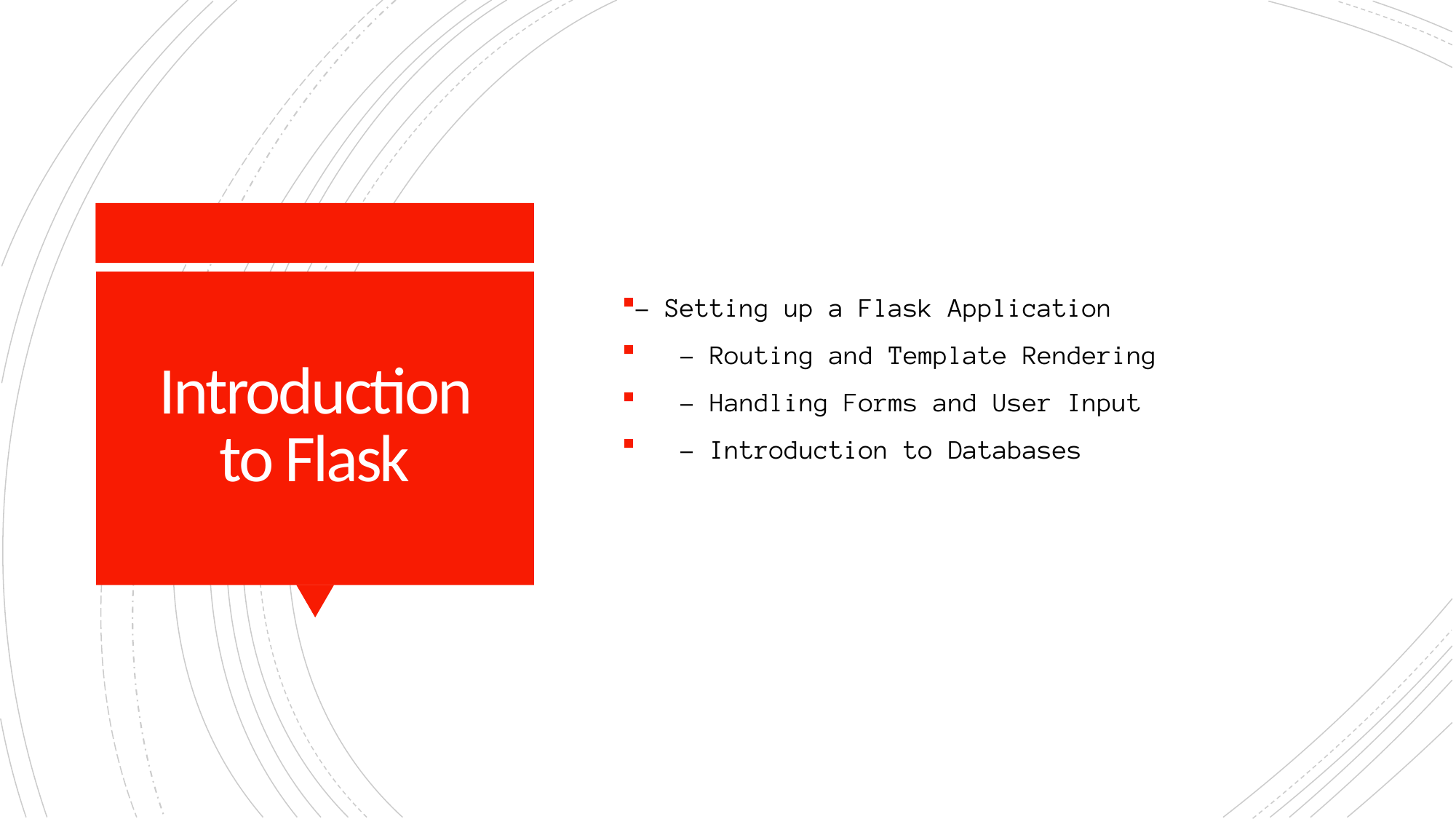

- Setting up a Flask Application
   - Routing and Template Rendering
   - Handling Forms and User Input
   - Introduction to Databases

# Introduction to Flask